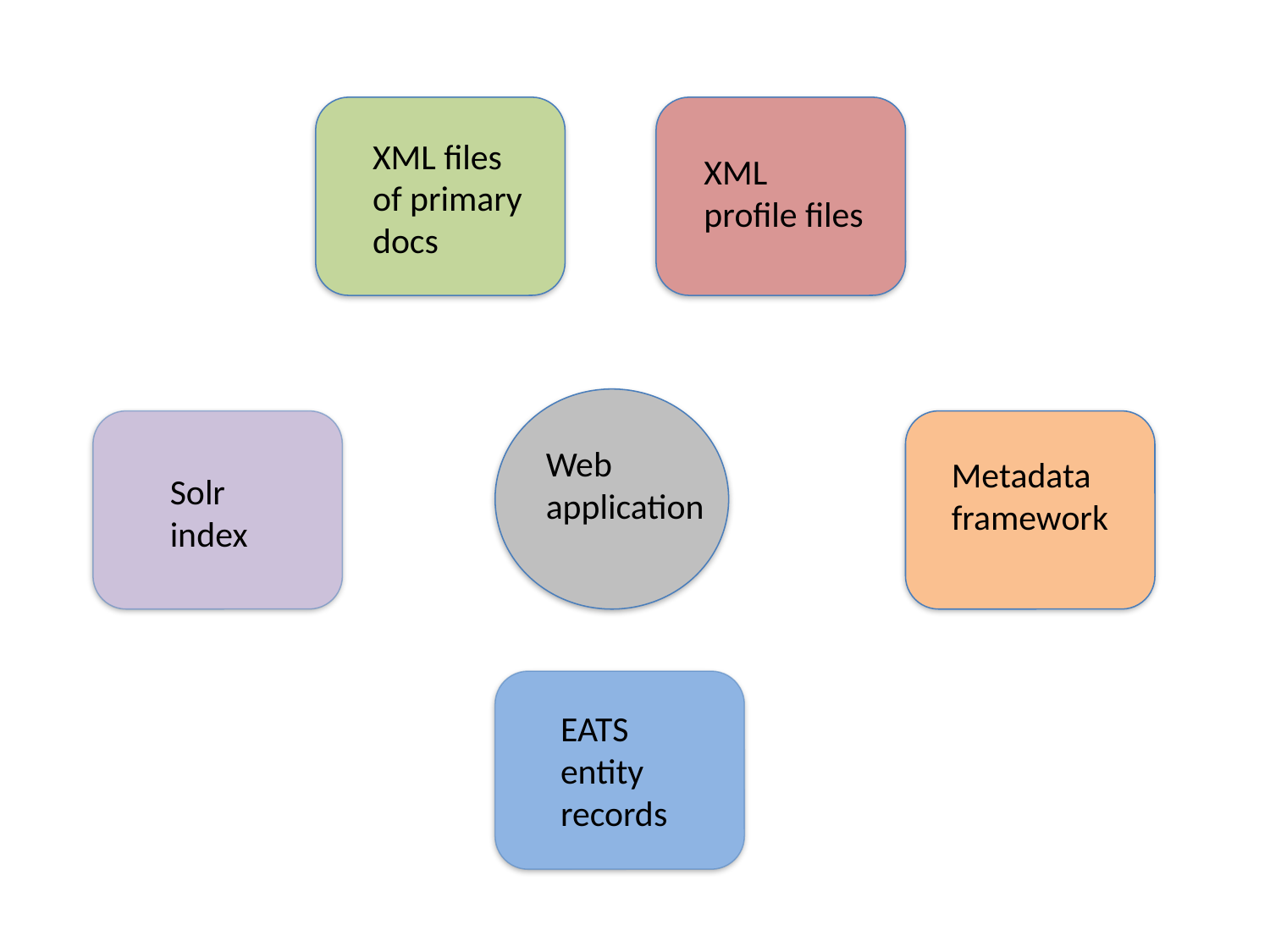

XML files of primary docs
XML profile files

Web application
Metadata framework
Solr index

EATS entity records